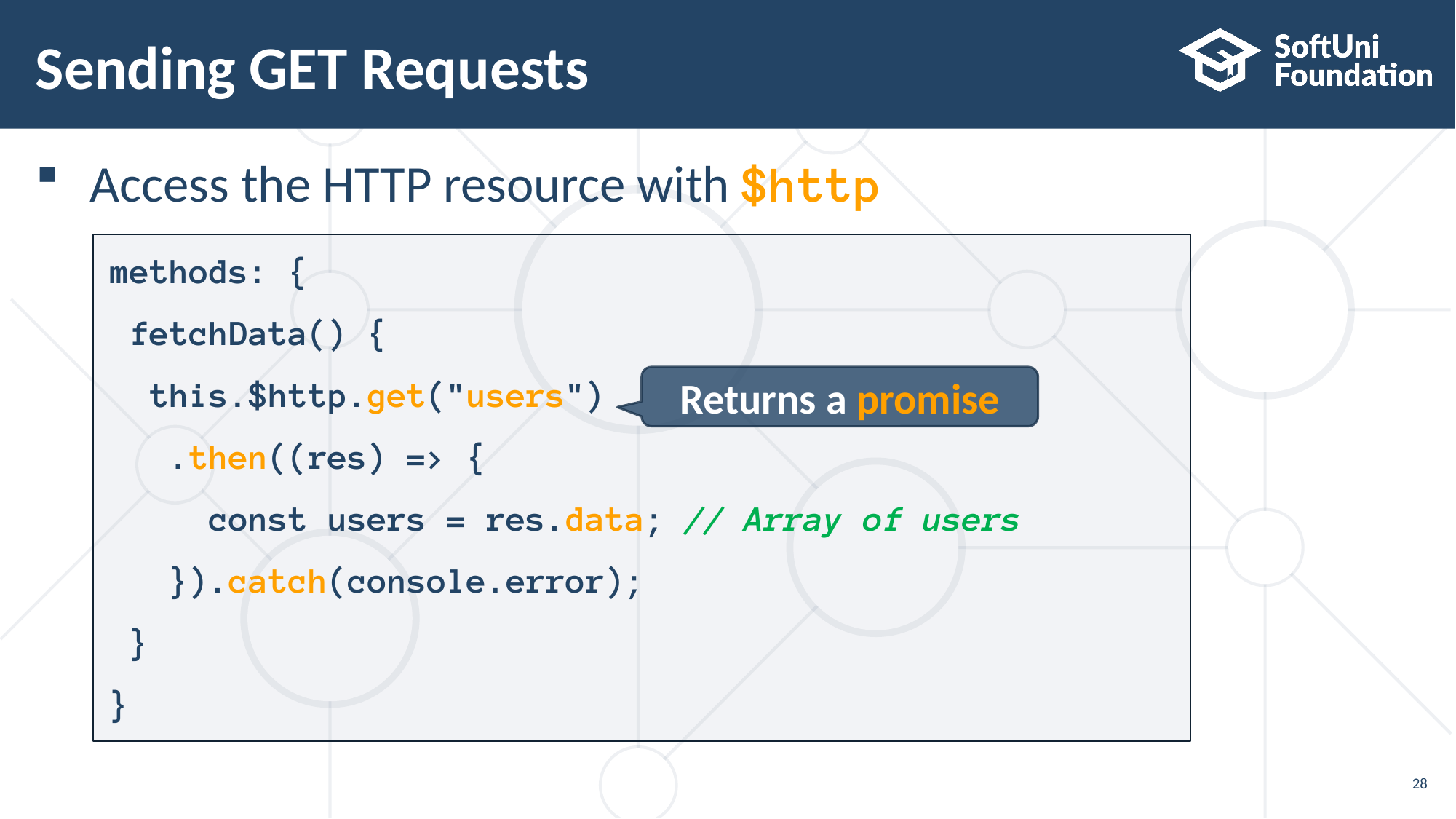

# Sending GET Requests
Access the HTTP resource with $http
methods: {
 fetchData() {
  this.$http.get("users")
   .then((res) => {
     const users = res.data; // Array of users
   }).catch(console.error);
 }
}
Returns a promise
28